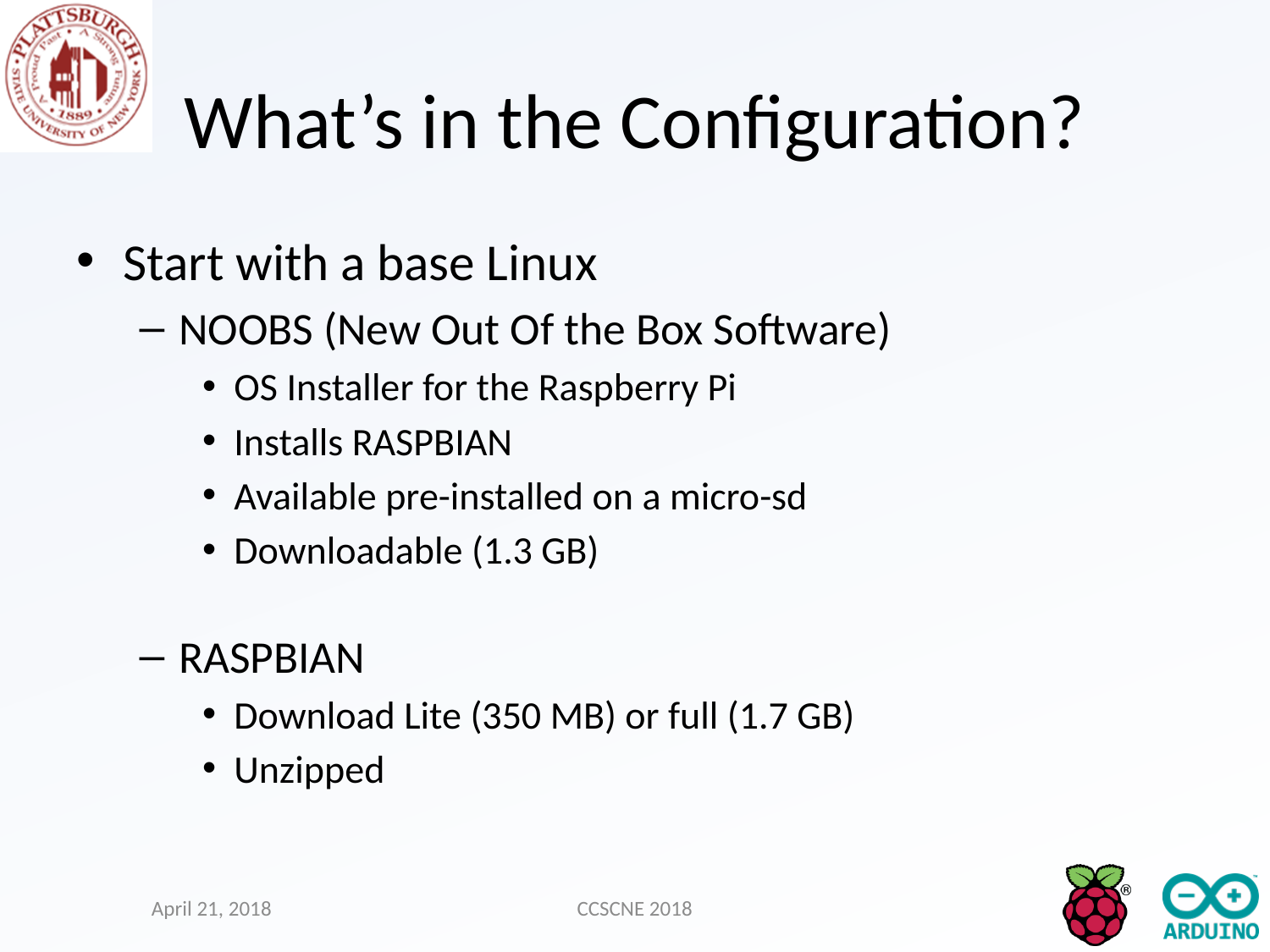

# What’s in the Configuration?
Start with a base Linux
NOOBS (New Out Of the Box Software)
OS Installer for the Raspberry Pi
Installs RASPBIAN
Available pre-installed on a micro-sd
Downloadable (1.3 GB)
RASPBIAN
Download Lite (350 MB) or full (1.7 GB)
Unzipped
April 21, 2018
CCSCNE 2018